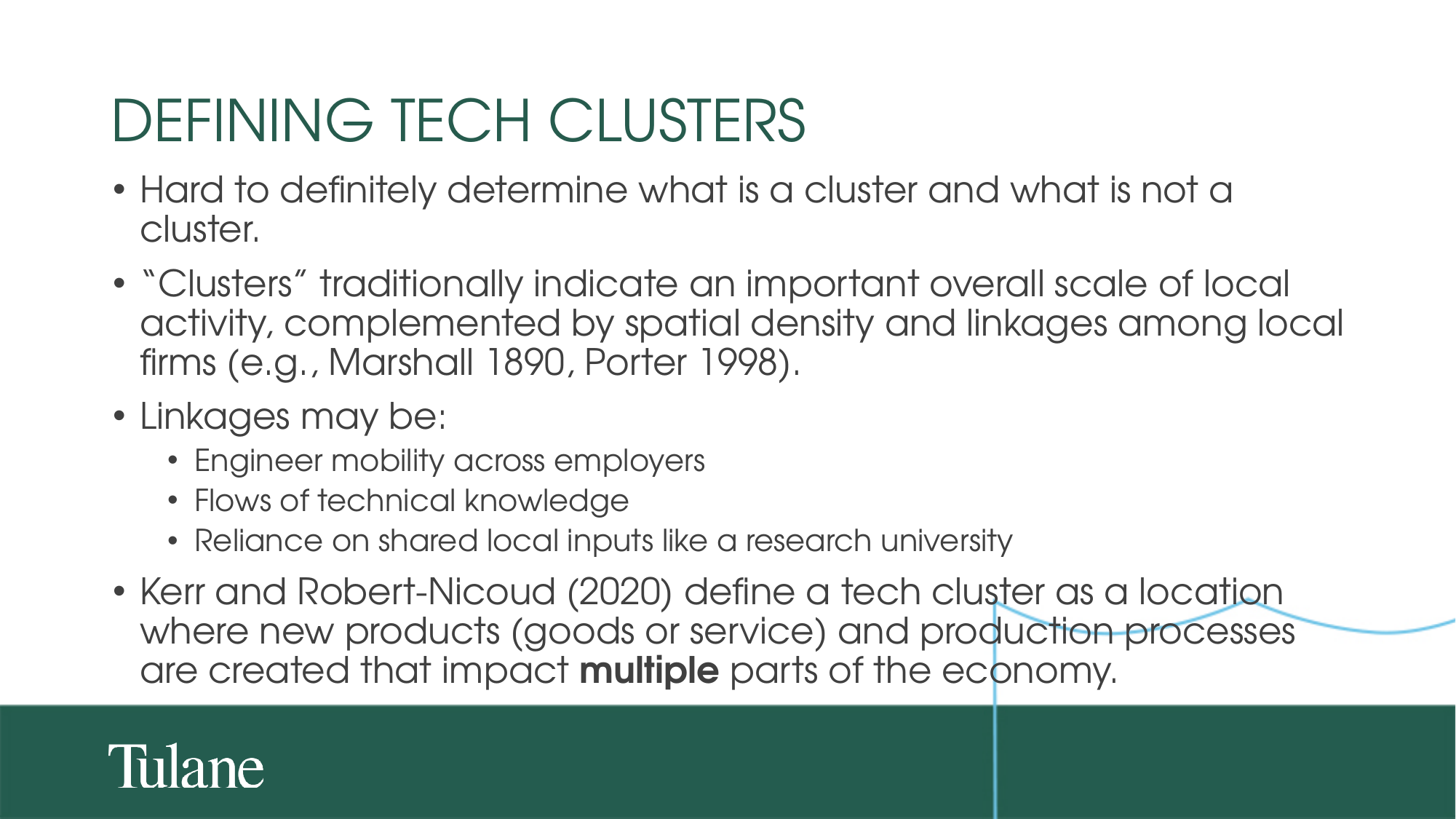

# Defining tech clusters
Hard to definitely determine what is a cluster and what is not a cluster.
“Clusters” traditionally indicate an important overall scale of local activity, complemented by spatial density and linkages among local firms (e.g., Marshall 1890, Porter 1998).
Linkages may be:
Engineer mobility across employers
Flows of technical knowledge
Reliance on shared local inputs like a research university
Kerr and Robert-Nicoud (2020) define a tech cluster as a location where new products (goods or service) and production processes are created that impact multiple parts of the economy.